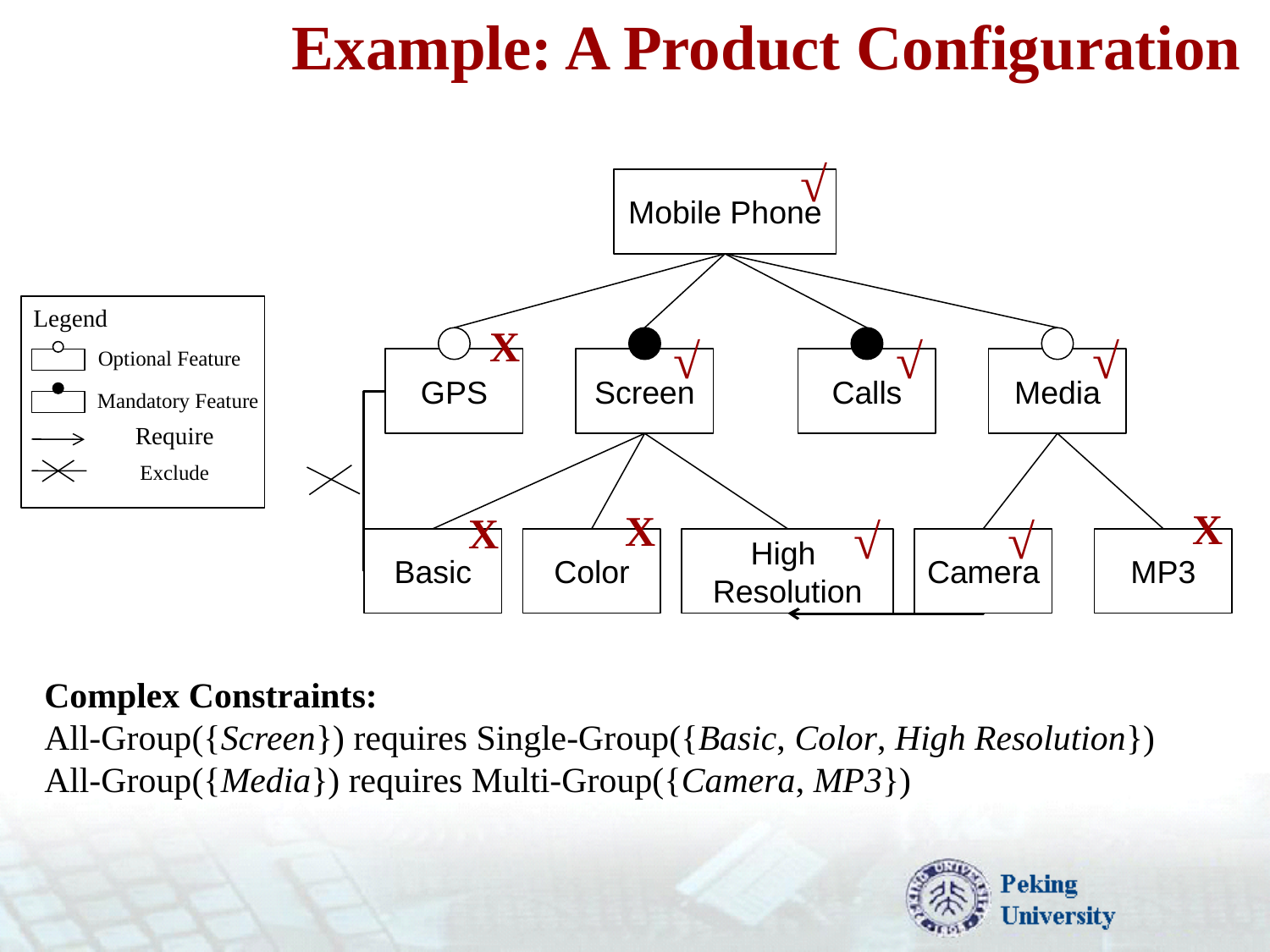

# Example: A Product Configuration
√
Mobile Phone
Legend

X
√
√
√

Screen

Calls

Media
Optional Feature

GPS

Mandatory Feature

Require
Exclude
X
X
X
√
√
Basic
Color
High
Resolution
Camera
MP3
Complex Constraints:
All-Group({Screen}) requires Single-Group({Basic, Color, High Resolution})
All-Group({Media}) requires Multi-Group({Camera, MP3})